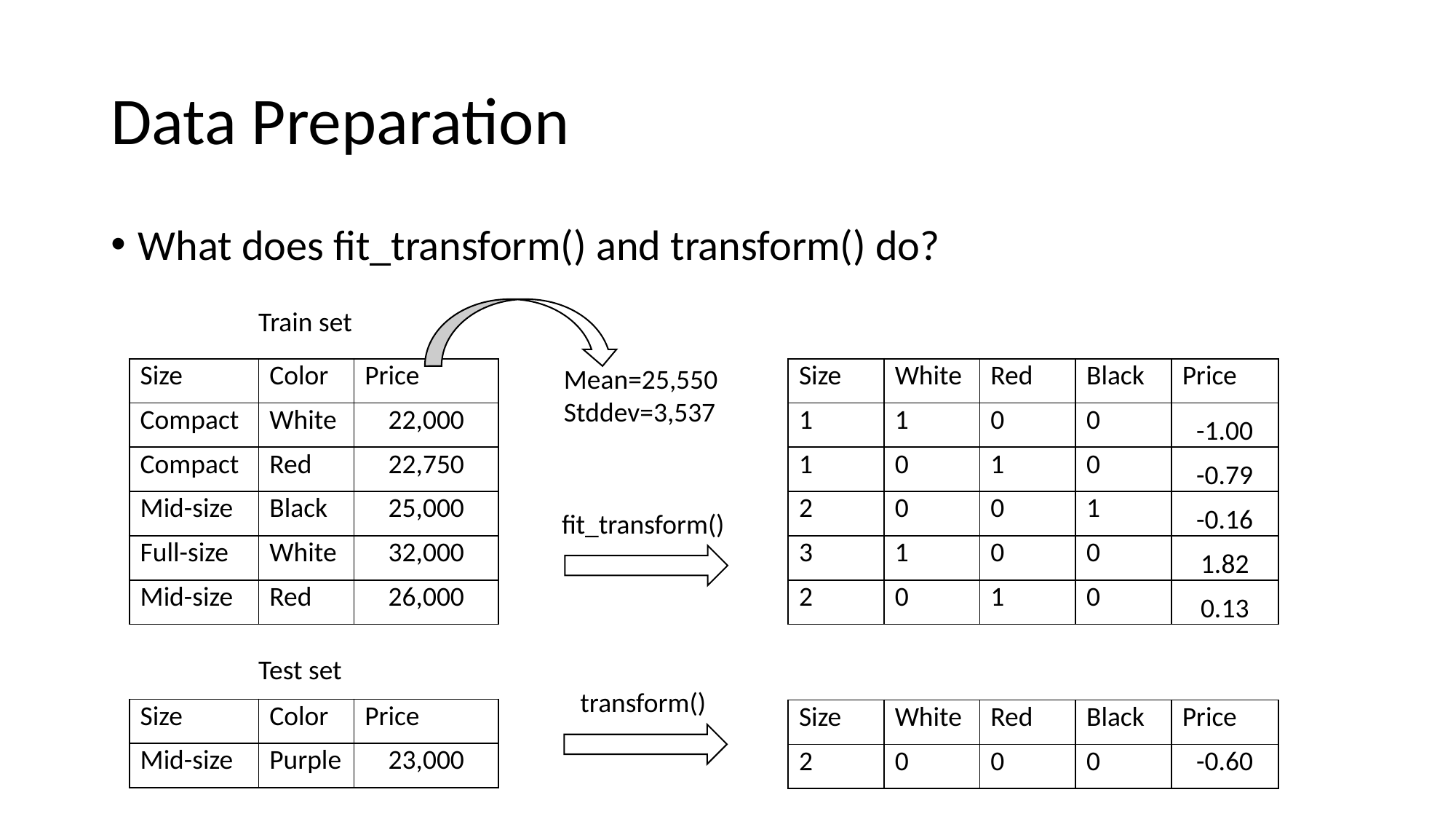

# Data Preparation
What does fit_transform() and transform() do?
Train set

Mean=25,550
Stddev=3,537
| Size | Color | Price |
| --- | --- | --- |
| Compact | White | 22,000 |
| Compact | Red | 22,750 |
| Mid-size | Black | 25,000 |
| Full-size | White | 32,000 |
| Mid-size | Red | 26,000 |
| Size | White | Red | Black | Price |
| --- | --- | --- | --- | --- |
| 1 | 1 | 0 | 0 | -1.00 |
| 1 | 0 | 1 | 0 | -0.79 |
| 2 | 0 | 0 | 1 | -0.16 |
| 3 | 1 | 0 | 0 | 1.82 |
| 2 | 0 | 1 | 0 | 0.13 |
fit_transform()

Test set
transform()
| Size | Color | Price |
| --- | --- | --- |
| Mid-size | Purple | 23,000 |
| Size | White | Red | Black | Price |
| --- | --- | --- | --- | --- |
| 2 | 0 | 0 | 0 | -0.60 |